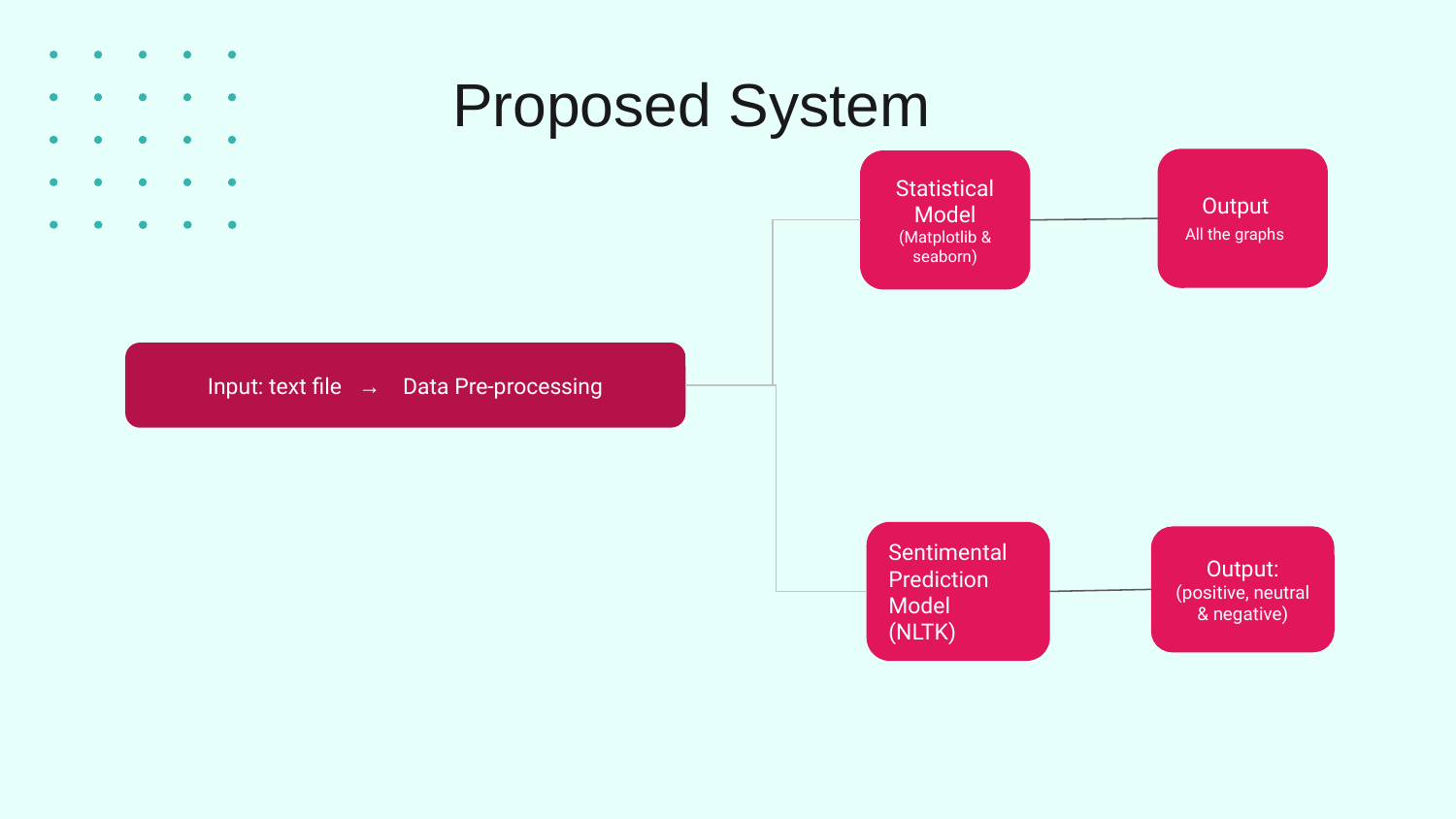

# Proposed System
    Output
 All the graphs
Statistical Model
(Matplotlib & seaborn)

Input: text file   →    Data Pre-processing
Sentimental Prediction Model
(NLTK)
Output:
(positive, neutral & negative)